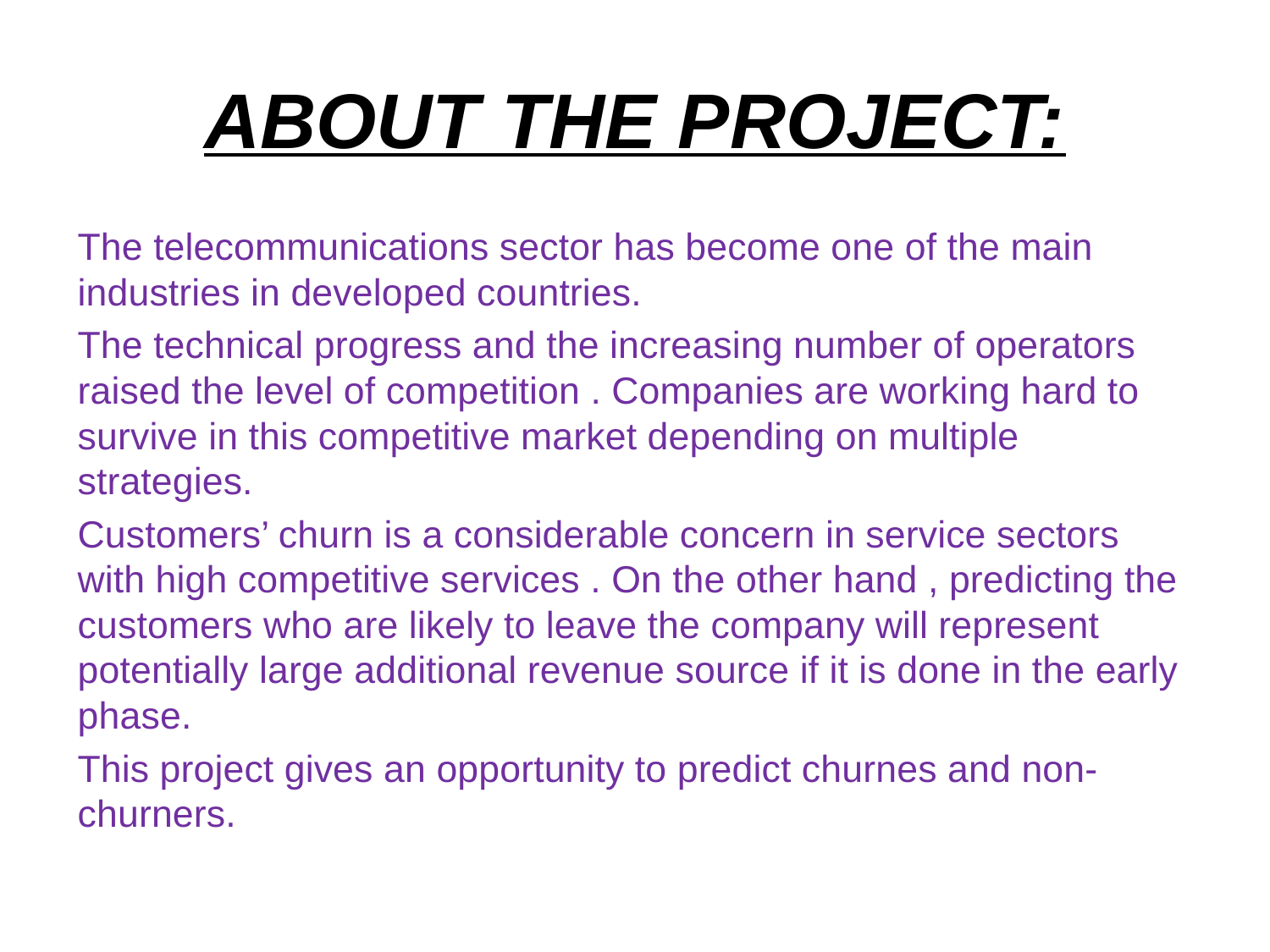

# ABOUT THE PROJECT:
The telecommunications sector has become one of the main industries in developed countries.
The technical progress and the increasing number of operators raised the level of competition . Companies are working hard to survive in this competitive market depending on multiple strategies.
Customers’ churn is a considerable concern in service sectors with high competitive services . On the other hand , predicting the customers who are likely to leave the company will represent potentially large additional revenue source if it is done in the early phase.
This project gives an opportunity to predict churnes and non-churners.